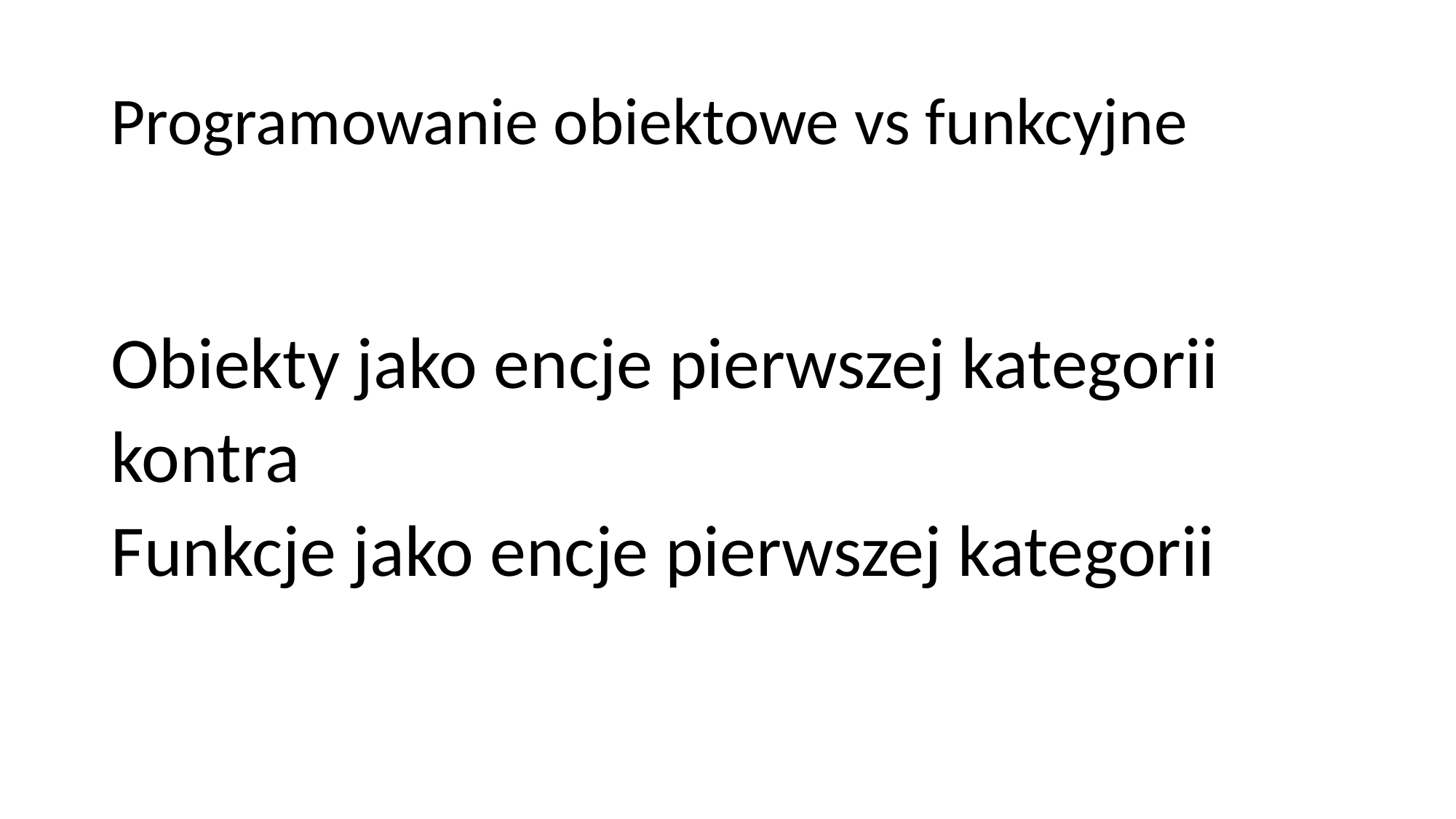

# Programowanie obiektowe vs funkcyjne

Obiekty jako encje pierwszej kategorii
kontra
Funkcje jako encje pierwszej kategorii